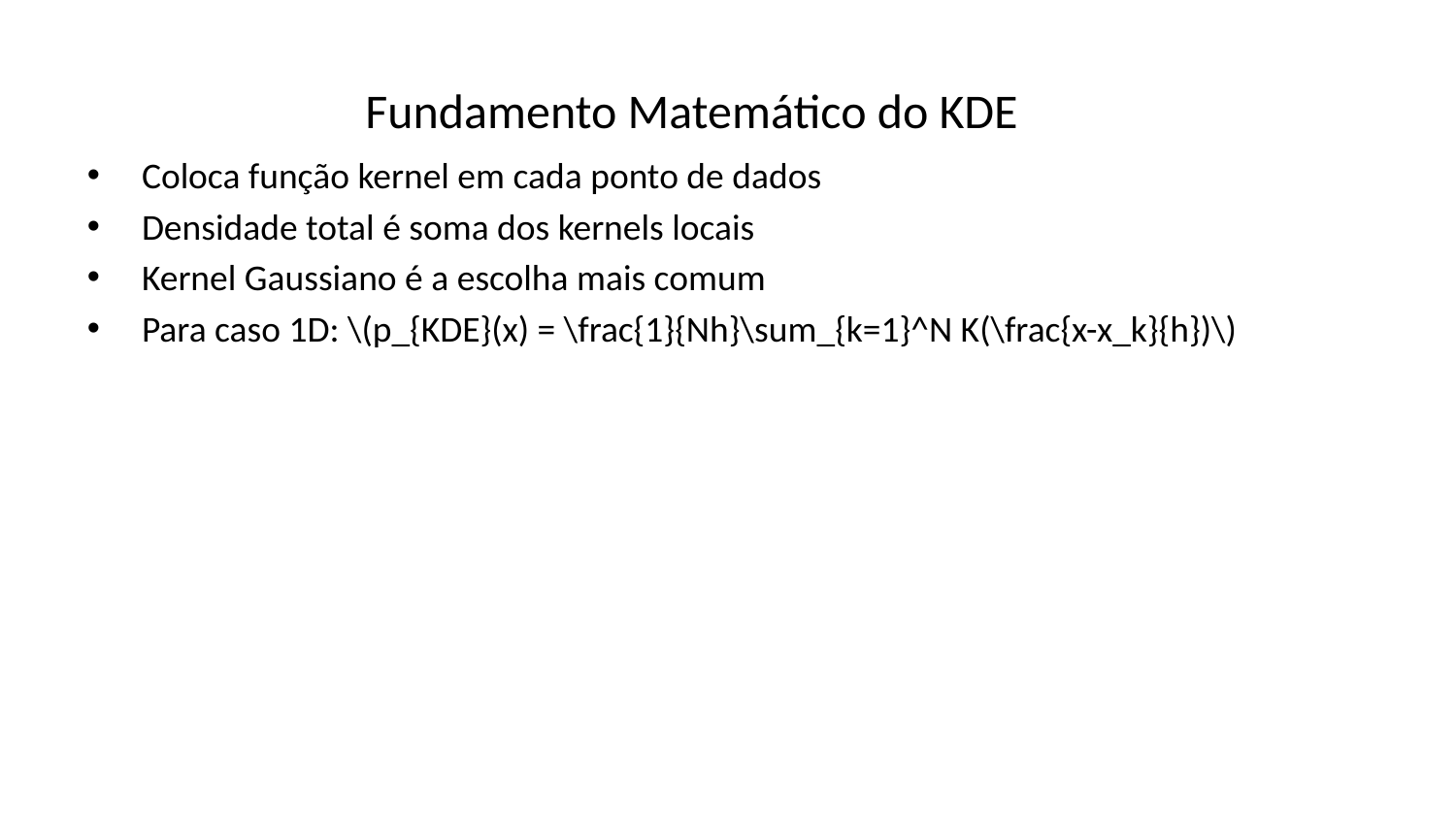

Fundamento Matemático do KDE
Coloca função kernel em cada ponto de dados
Densidade total é soma dos kernels locais
Kernel Gaussiano é a escolha mais comum
Para caso 1D: \(p_{KDE}(x) = \frac{1}{Nh}\sum_{k=1}^N K(\frac{x-x_k}{h})\)